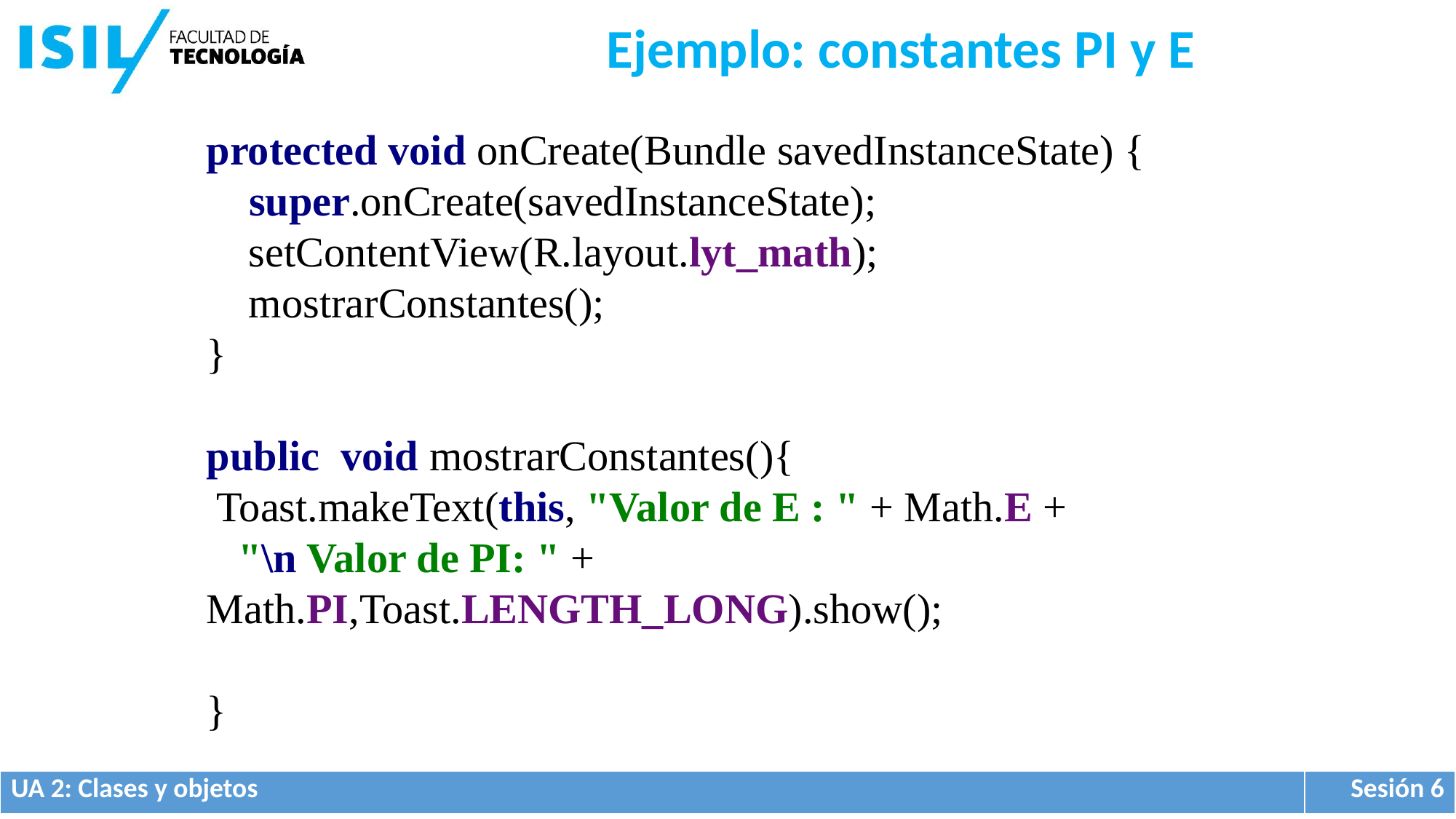

Ejemplo: constantes PI y E
protected void onCreate(Bundle savedInstanceState) {
    super.onCreate(savedInstanceState);
    setContentView(R.layout.lyt_math);
    mostrarConstantes();
}
public  void mostrarConstantes(){
 Toast.makeText(this, "Valor de E : " + Math.E +
   "\n Valor de PI: " + Math.PI,Toast.LENGTH_LONG).show();
}
| UA 2: Clases y objetos | Sesión 6 |
| --- | --- |